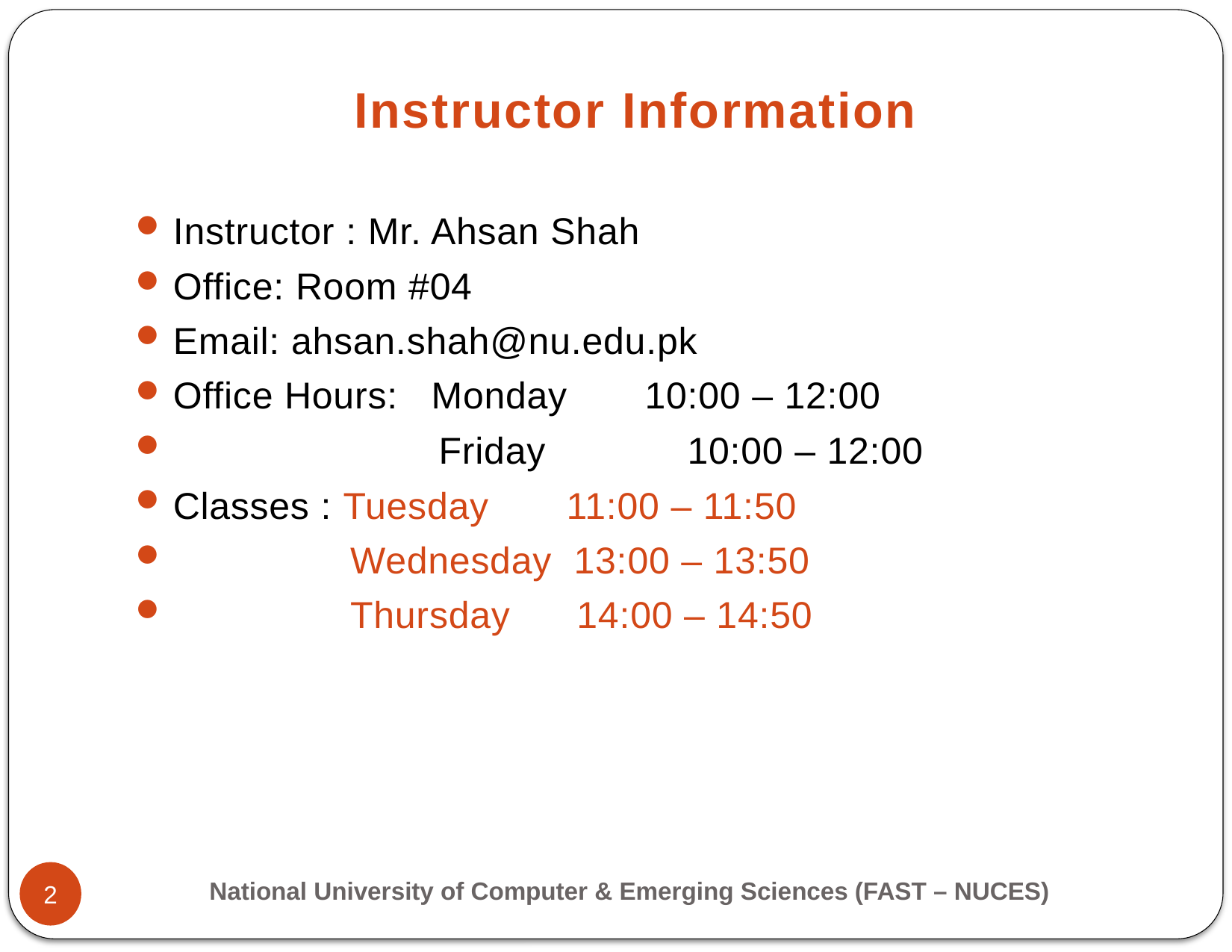

# Instructor Information
Instructor : Mr. Ahsan Shah
Office: Room #04
Email: ahsan.shah@nu.edu.pk
Office Hours:   Monday       10:00 – 12:00
                        Friday	      10:00 – 12:00
Classes : Tuesday       11:00 – 11:50
                Wednesday  13:00 – 13:50
                Thursday      14:00 – 14:50

National University of Computer & Emerging Sciences (FAST – NUCES)
2